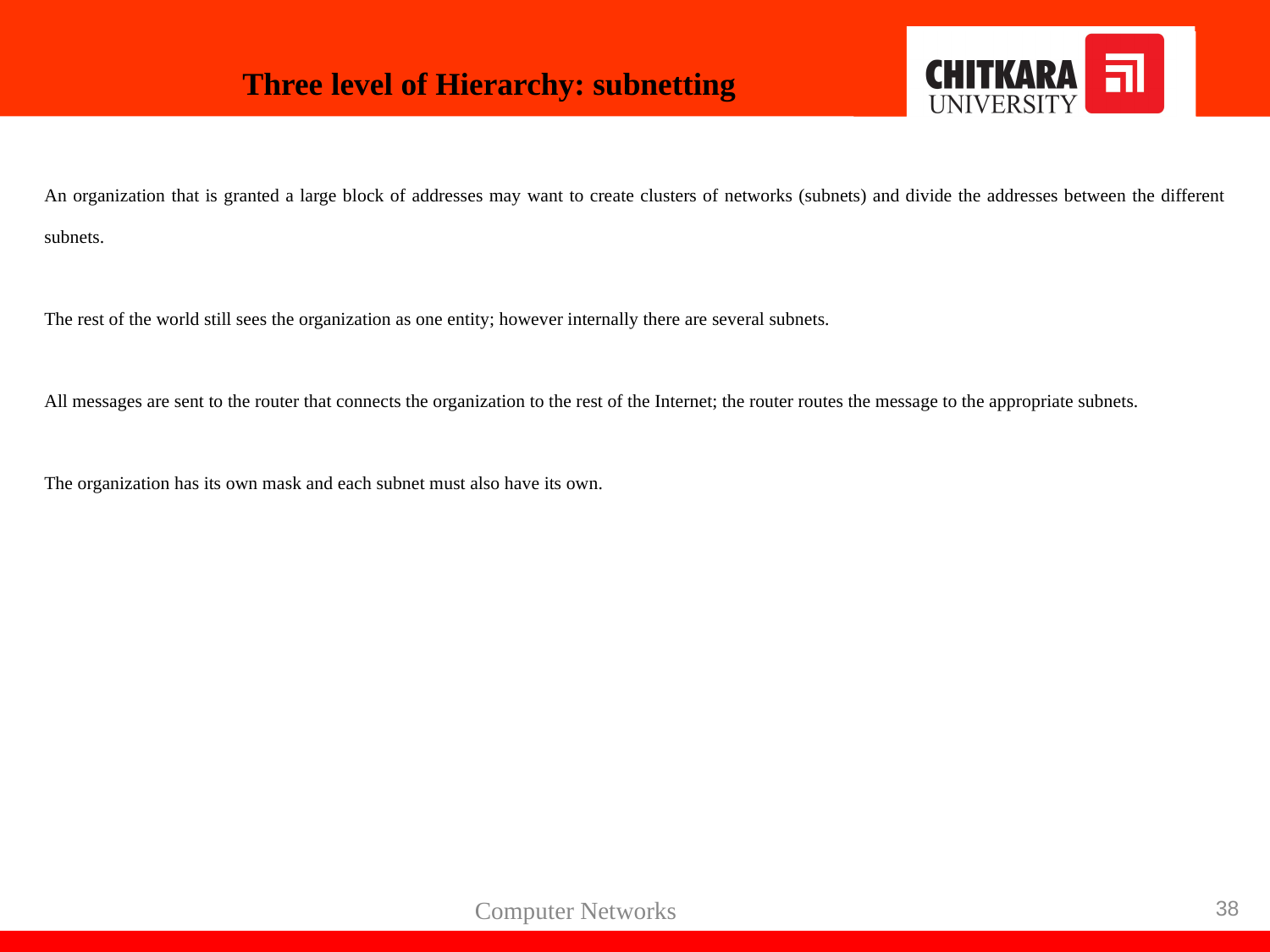

Three level of Hierarchy: subnetting
An organization that is granted a large block of addresses may want to create clusters of networks (subnets) and divide the addresses between the different subnets.

The rest of the world still sees the organization as one entity; however internally there are several subnets.

All messages are sent to the router that connects the organization to the rest of the Internet; the router routes the message to the appropriate subnets.

The organization has its own mask and each subnet must also have its own.
38
Computer Networks